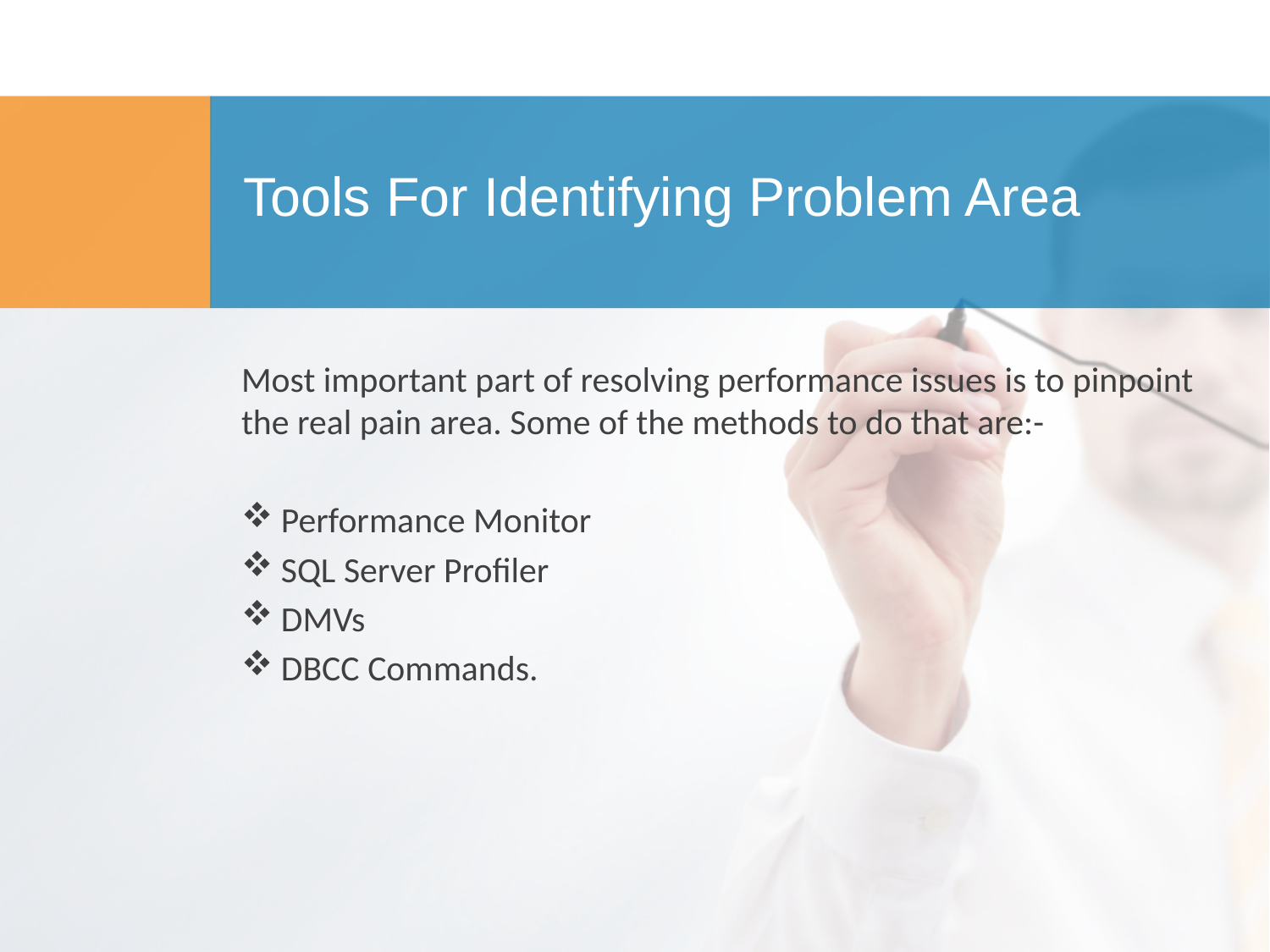

# Tools For Identifying Problem Area
Most important part of resolving performance issues is to pinpoint the real pain area. Some of the methods to do that are:-

Performance Monitor
SQL Server Profiler
DMVs
DBCC Commands.